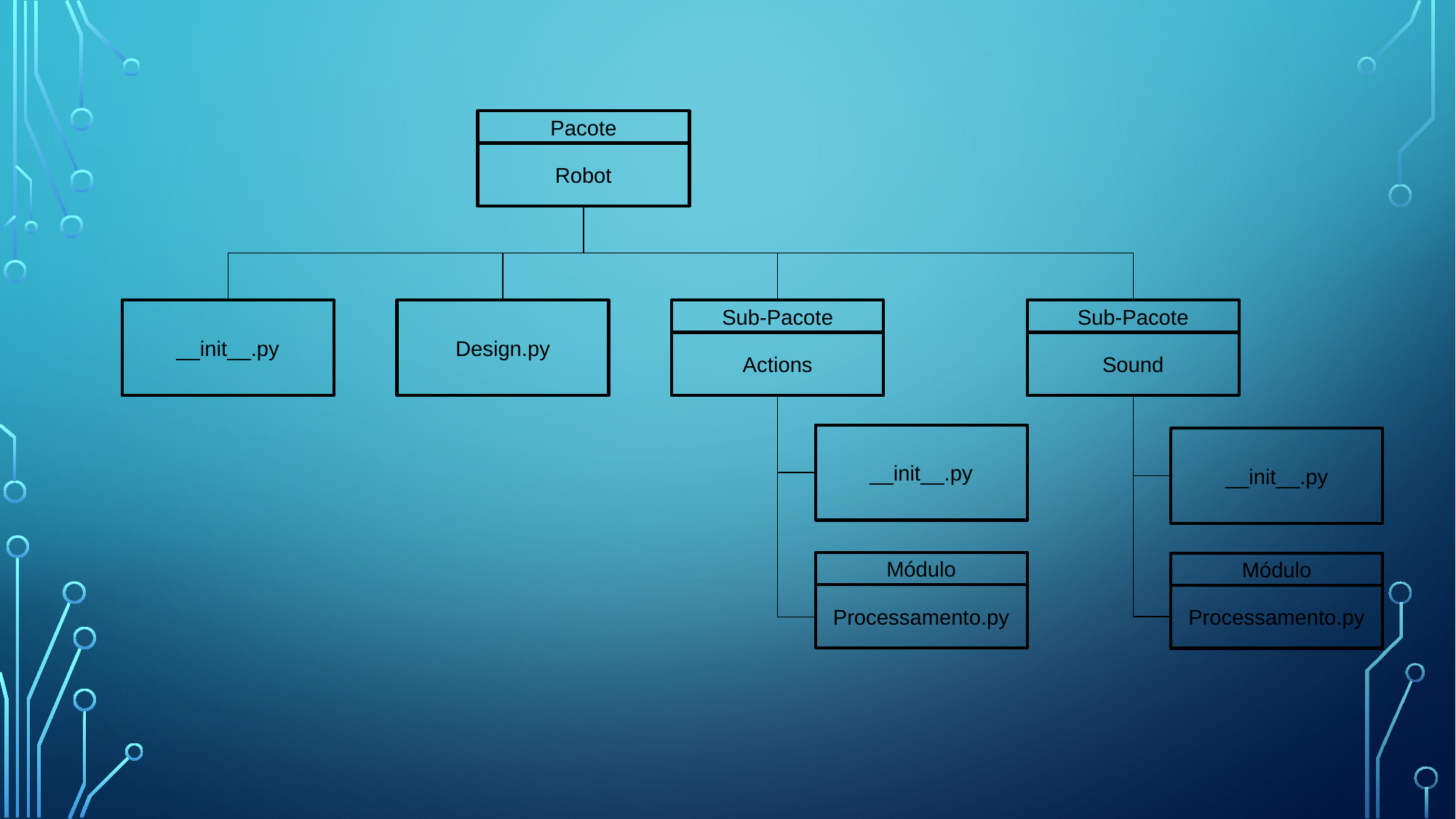

Pacote
Robot
Design.py
Sub-Pacote
Sub-Pacote
__init__.py
Actions
Sound
__init__.py
__init__.py
Módulo
Módulo
Processamento.py
Processamento.py